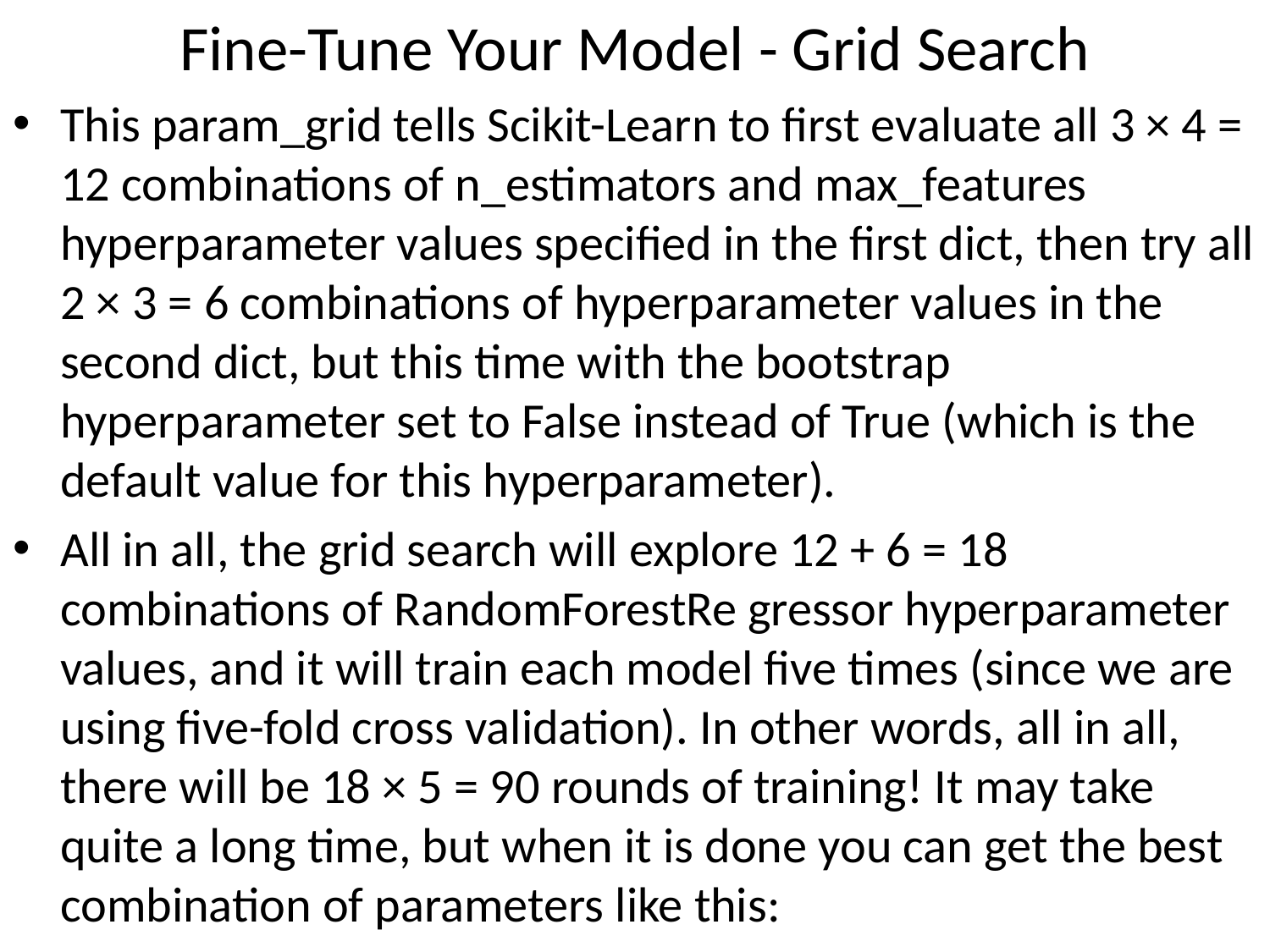

# Fine-Tune Your Model - Grid Search
This param_grid tells Scikit-Learn to first evaluate all 3 × 4 = 12 combinations of n_estimators and max_features hyperparameter values specified in the first dict, then try all 2 × 3 = 6 combinations of hyperparameter values in the second dict, but this time with the bootstrap hyperparameter set to False instead of True (which is the default value for this hyperparameter).
All in all, the grid search will explore 12 + 6 = 18 combinations of RandomForestRe gressor hyperparameter values, and it will train each model five times (since we are using five-fold cross validation). In other words, all in all, there will be 18 × 5 = 90 rounds of training! It may take quite a long time, but when it is done you can get the best combination of parameters like this: